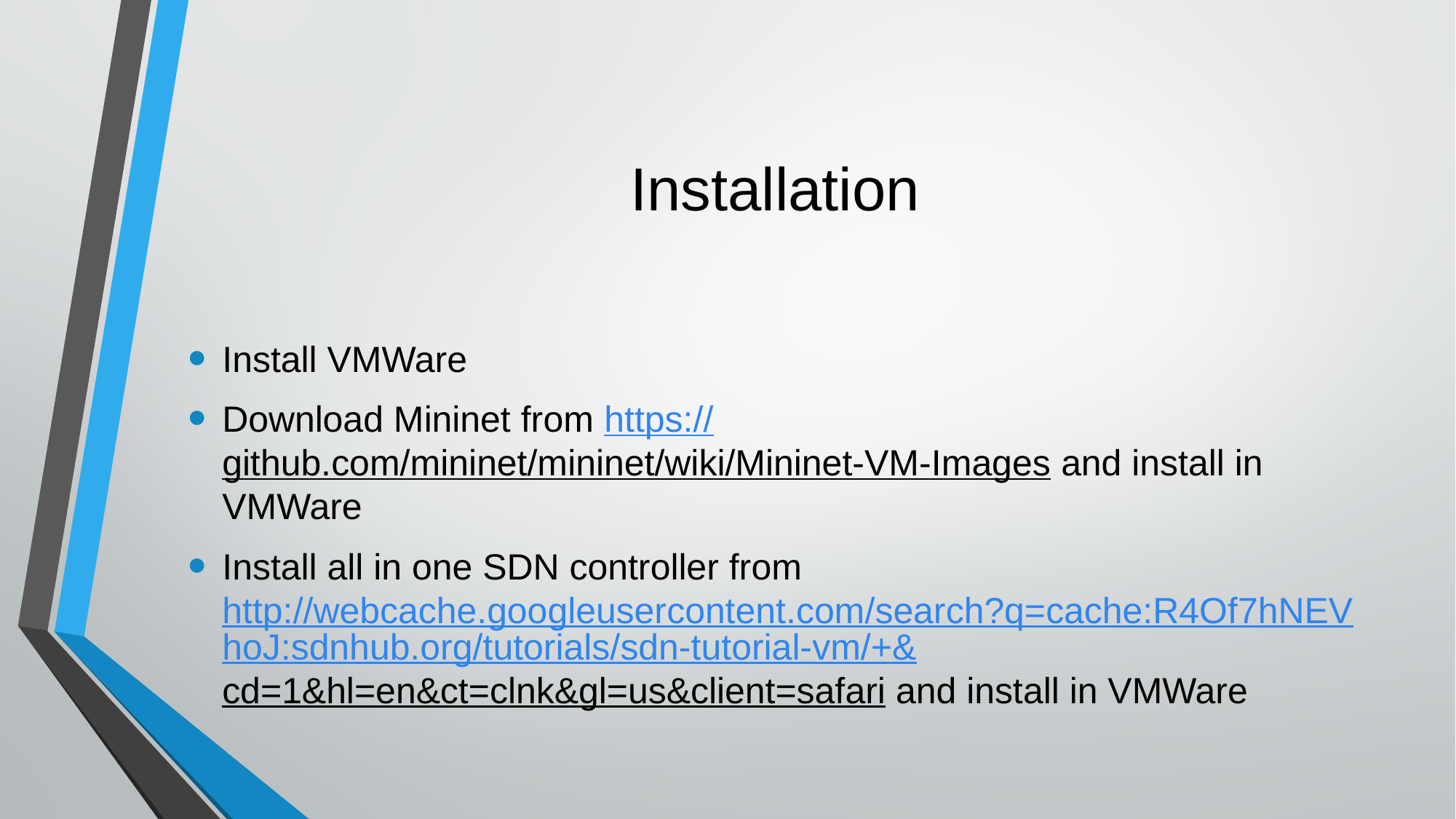

# Installation
Install VMWare
Download Mininet from https://github.com/mininet/mininet/wiki/Mininet-VM-Images and install in VMWare
Install all in one SDN controller from http://webcache.googleusercontent.com/search?q=cache:R4Of7hNEVhoJ:sdnhub.org/tutorials/sdn-tutorial-vm/+&cd=1&hl=en&ct=clnk&gl=us&client=safari and install in VMWare